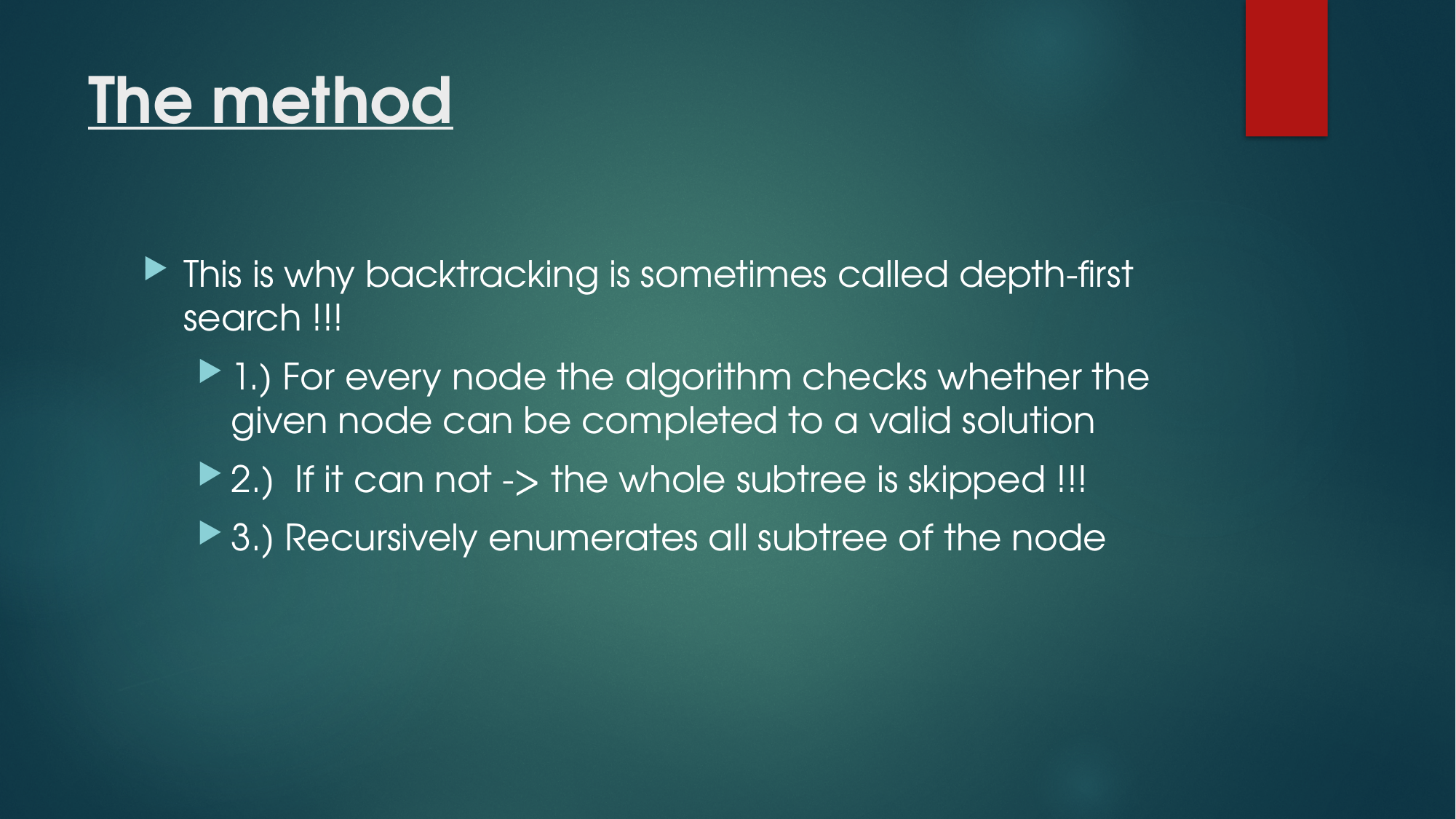

# The method
This is why backtracking is sometimes called depth-first search !!!
1.) For every node the algorithm checks whether the given node can be completed to a valid solution
2.)  If it can not -> the whole subtree is skipped !!!
3.) Recursively enumerates all subtree of the node